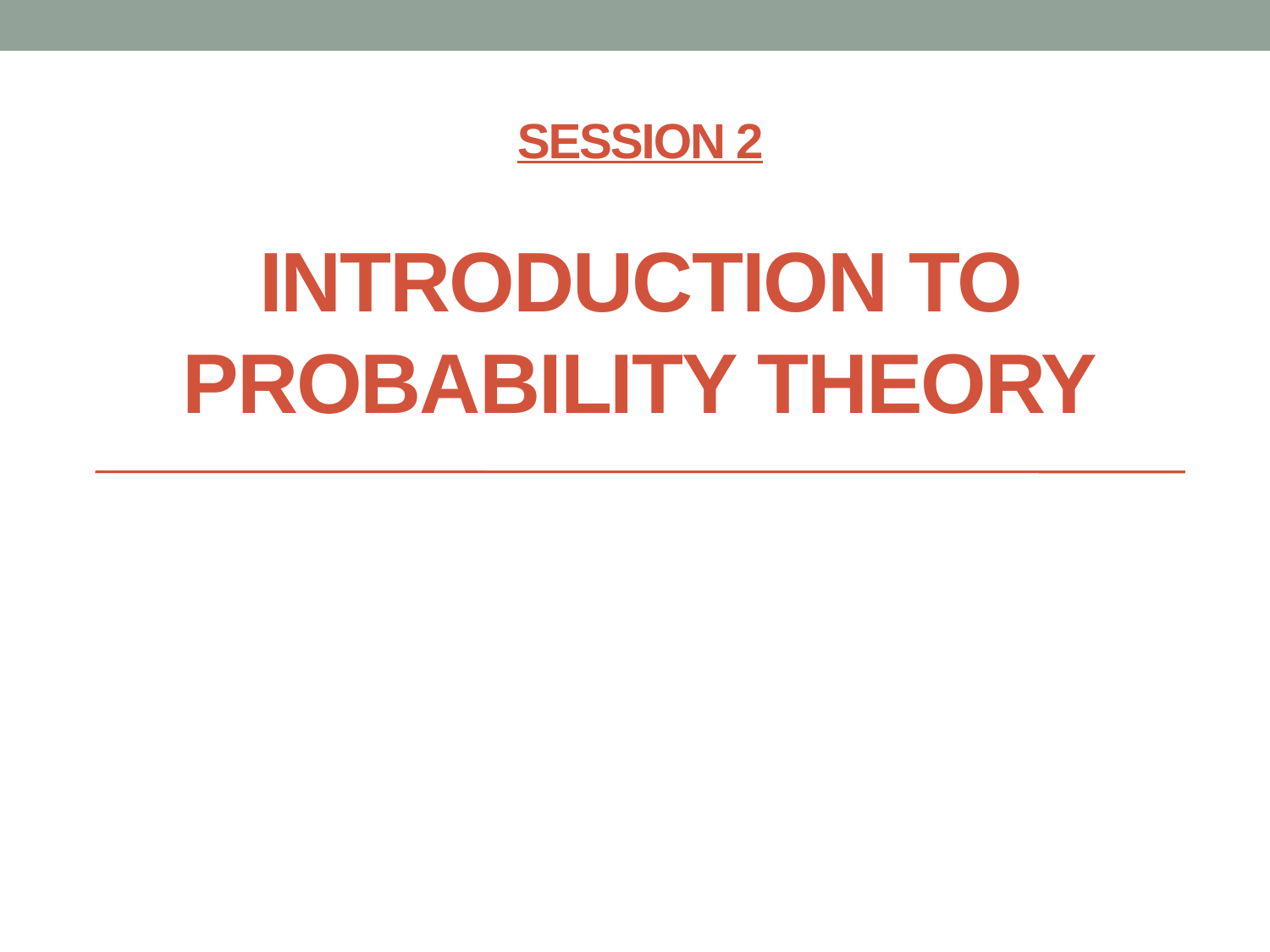

# Session 2 introduction to probability theory